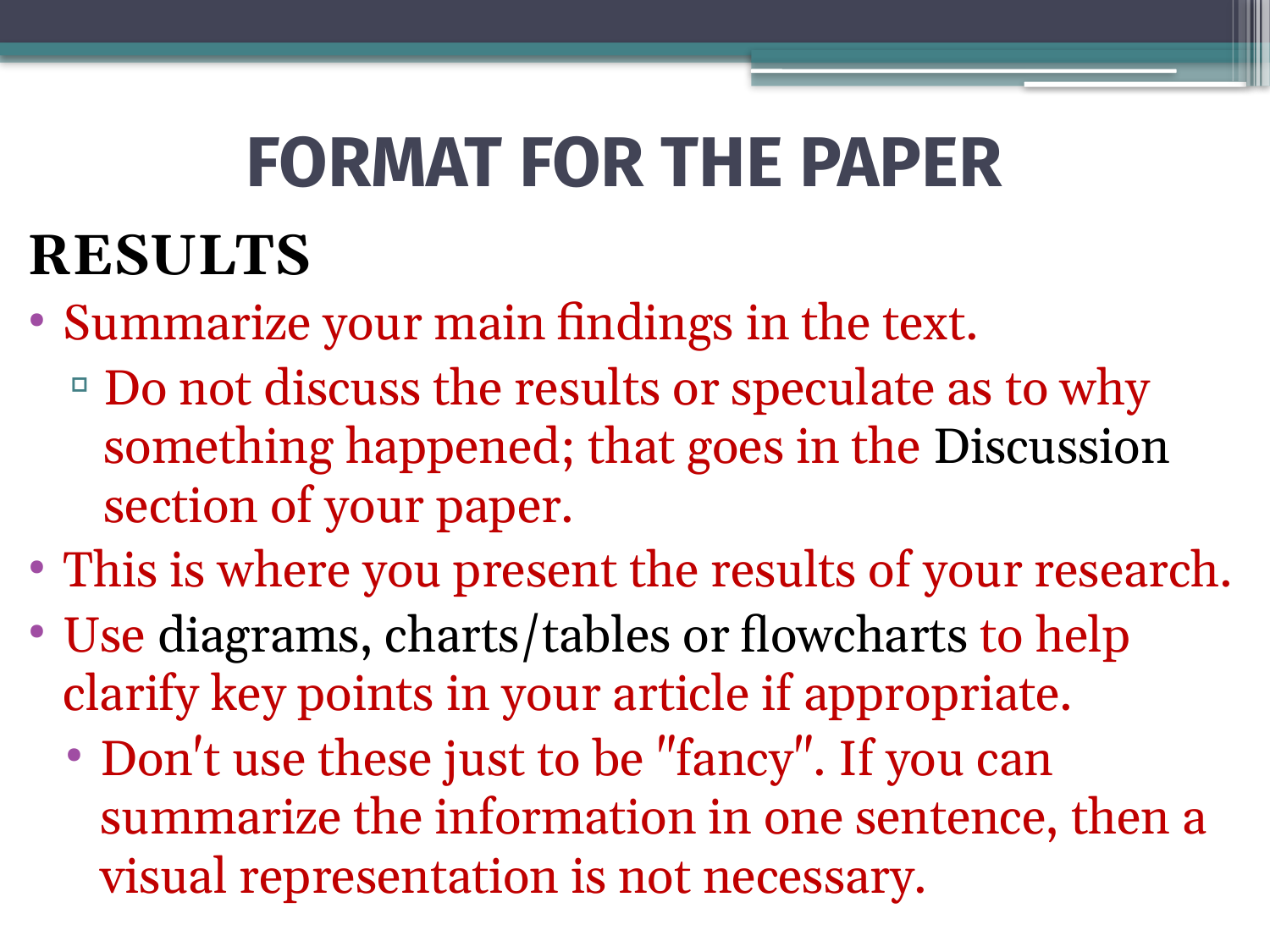

# FORMAT FOR THE PAPER
RESULTS
Summarize your main findings in the text.
Do not discuss the results or speculate as to why something happened; that goes in the Discussion section of your paper.
This is where you present the results of your research.
Use diagrams, charts/tables or flowcharts to help clarify key points in your article if appropriate.
Don't use these just to be "fancy". If you can summarize the information in one sentence, then a visual representation is not necessary.